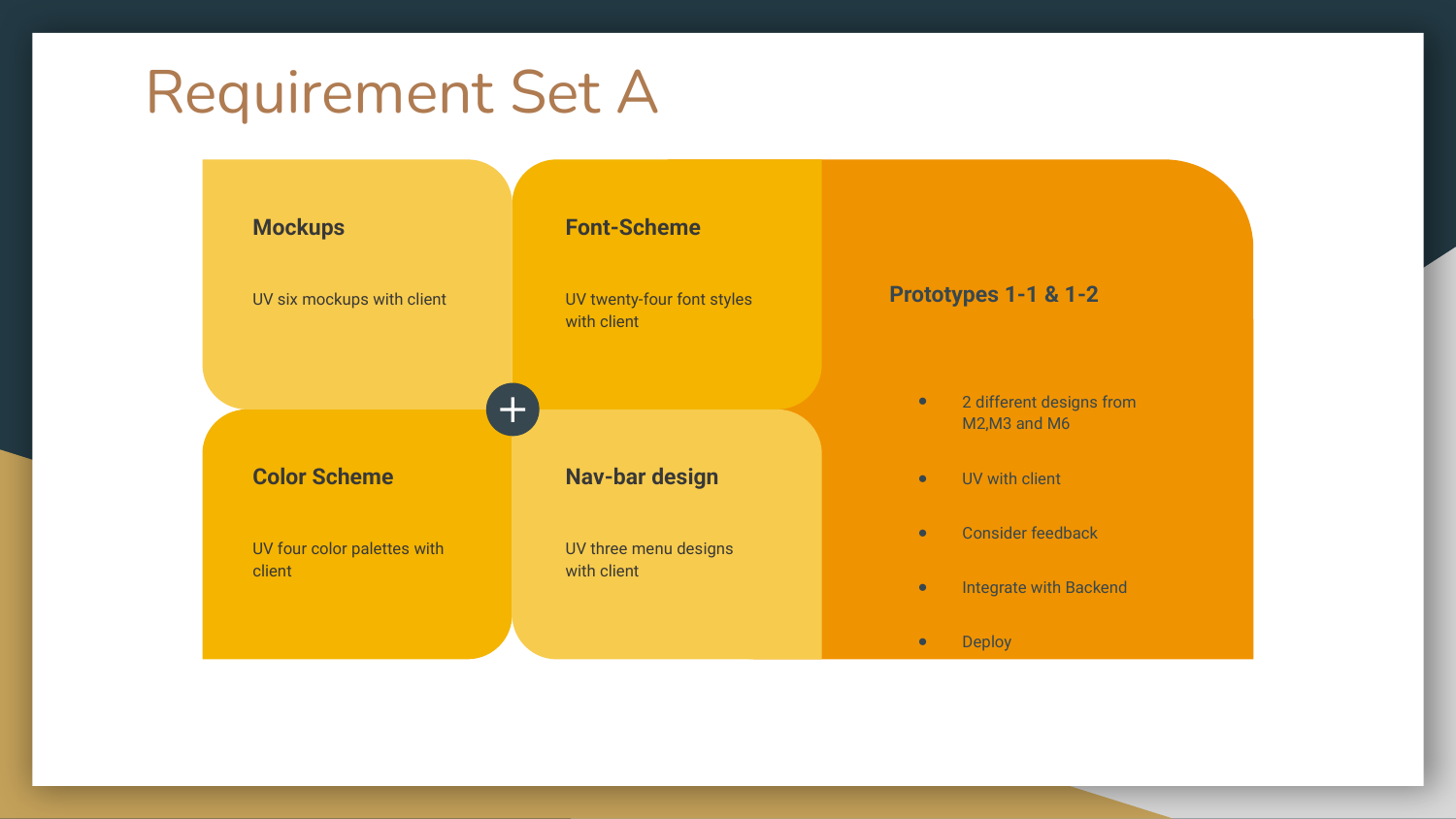

# Requirement Set A

Mockups
UV six mockups with client

Font-Scheme
UV twenty-four font styles with client

Prototypes 1-1 & 1-2
2 different designs from M2,M3 and M6
UV with client
Consider feedback
Integrate with Backend
Deploy

Color Scheme
UV four color palettes with client

Nav-bar design
UV three menu designs with client